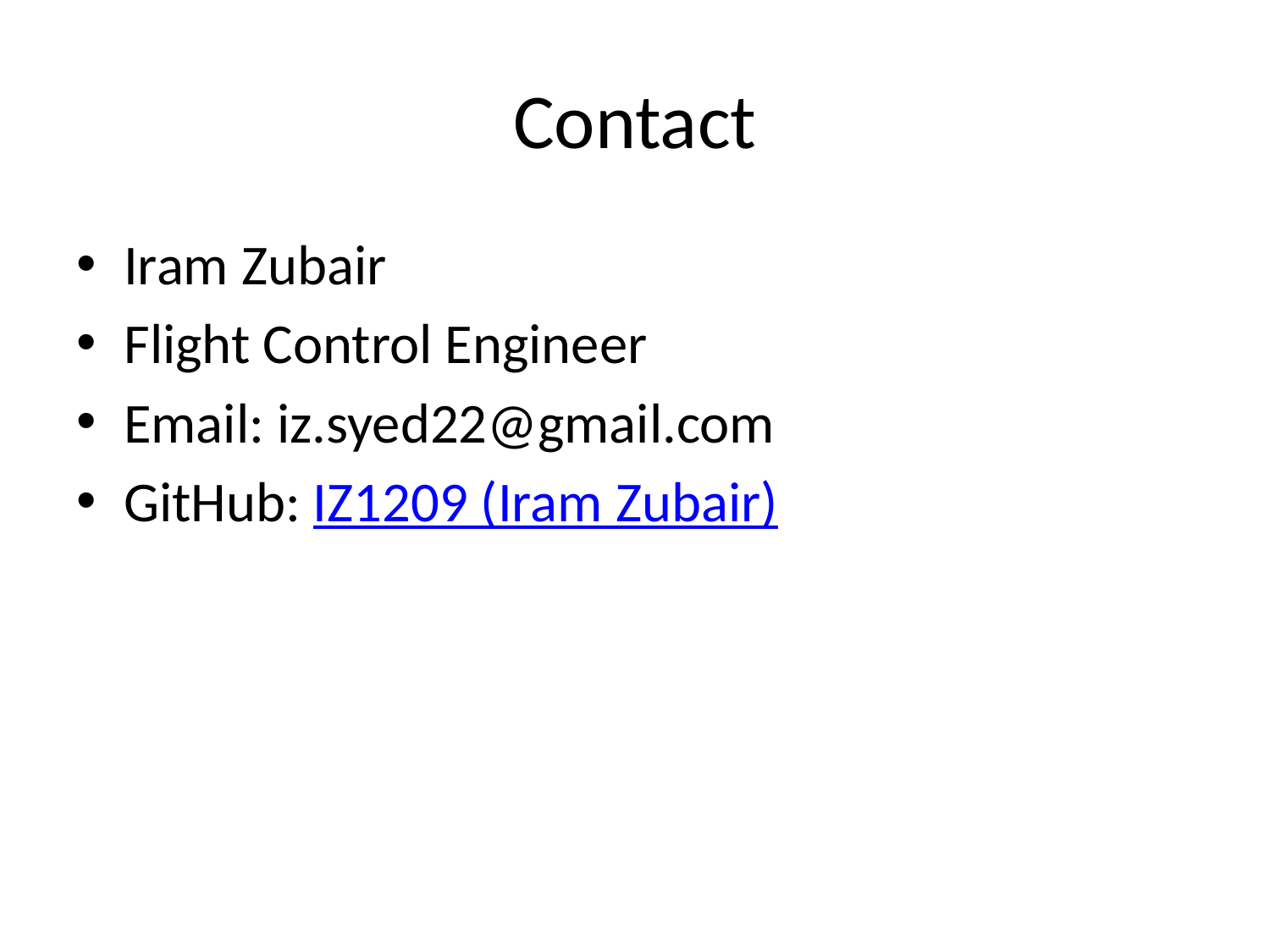

# Contact
Iram Zubair
Flight Control Engineer
Email: iz.syed22@gmail.com
GitHub: IZ1209 (Iram Zubair)